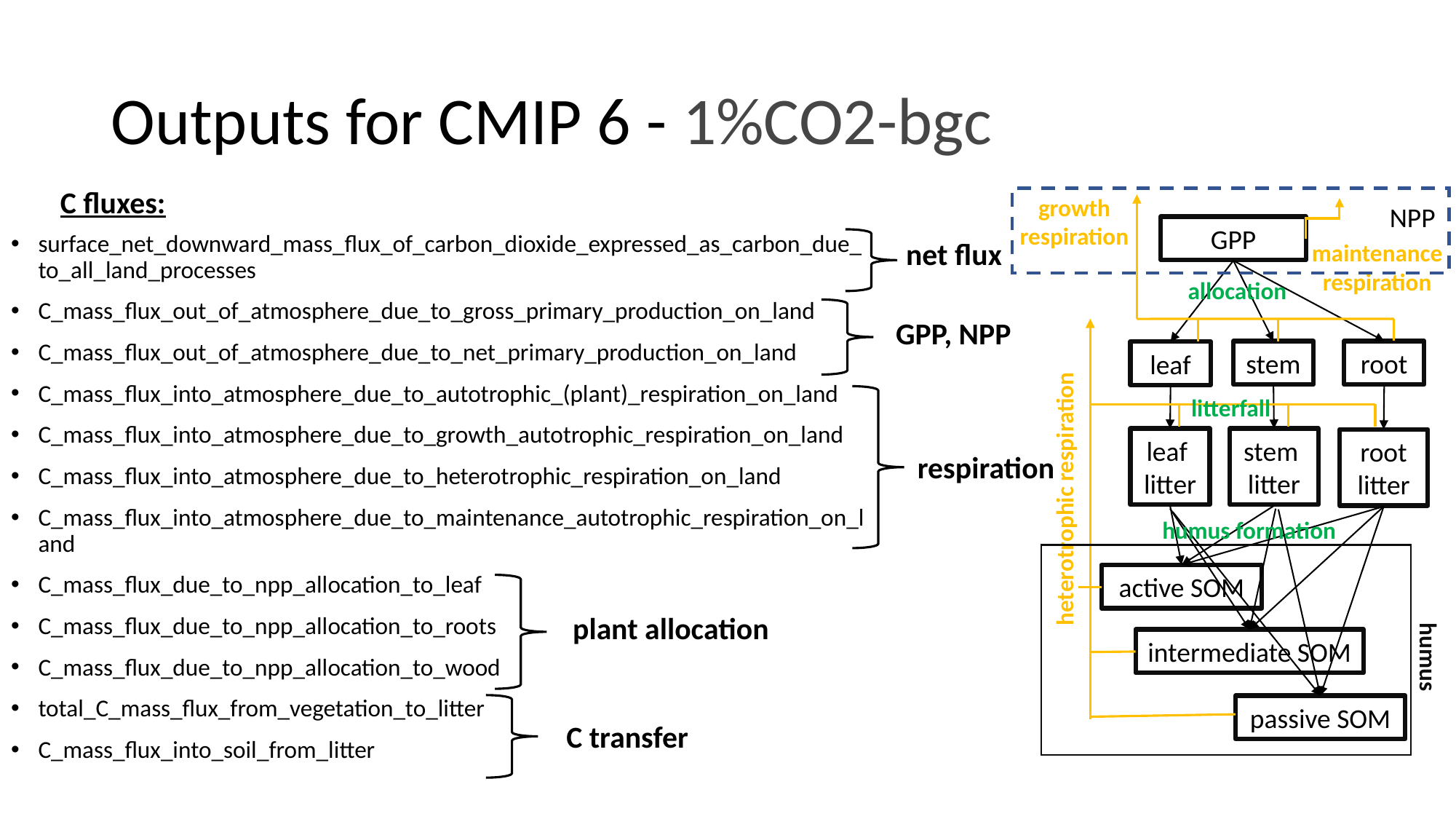

# Outputs for CMIP 6 - 1%CO2-bgc
C fluxes:
growth respiration

NPP
GPP
maintenance respiration
allocation
stem
root
leaf
litterfall
leaf
litter
stem
litter
root
litter
heterotrophic respiration

active SOM
intermediate SOM
humus
passive SOM
humus formation
surface_net_downward_mass_flux_of_carbon_dioxide_expressed_as_carbon_due_to_all_land_processes
C_mass_flux_out_of_atmosphere_due_to_gross_primary_production_on_land
C_mass_flux_out_of_atmosphere_due_to_net_primary_production_on_land
C_mass_flux_into_atmosphere_due_to_autotrophic_(plant)_respiration_on_land
C_mass_flux_into_atmosphere_due_to_growth_autotrophic_respiration_on_land
C_mass_flux_into_atmosphere_due_to_heterotrophic_respiration_on_land
C_mass_flux_into_atmosphere_due_to_maintenance_autotrophic_respiration_on_land
C_mass_flux_due_to_npp_allocation_to_leaf
C_mass_flux_due_to_npp_allocation_to_roots
C_mass_flux_due_to_npp_allocation_to_wood
total_C_mass_flux_from_vegetation_to_litter
C_mass_flux_into_soil_from_litter

net flux

GPP, NPP

respiration

plant allocation

C transfer